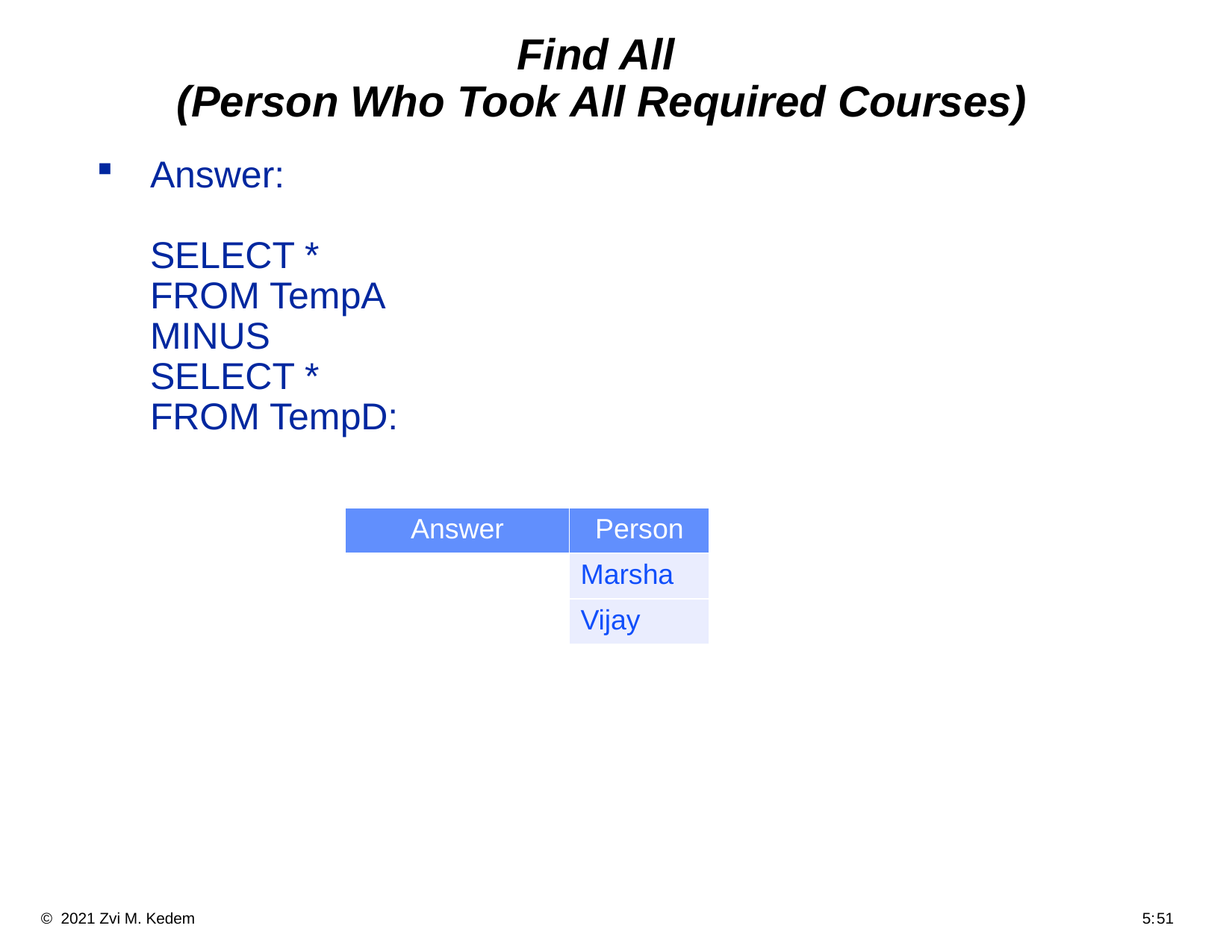

# Find All (Person Who Took All Required Courses)
Answer:
SELECT *
FROM TempA
MINUS
SELECT *
FROM TempD:
| Answer | Person |
| --- | --- |
|  | Marsha |
|  | Vijay |